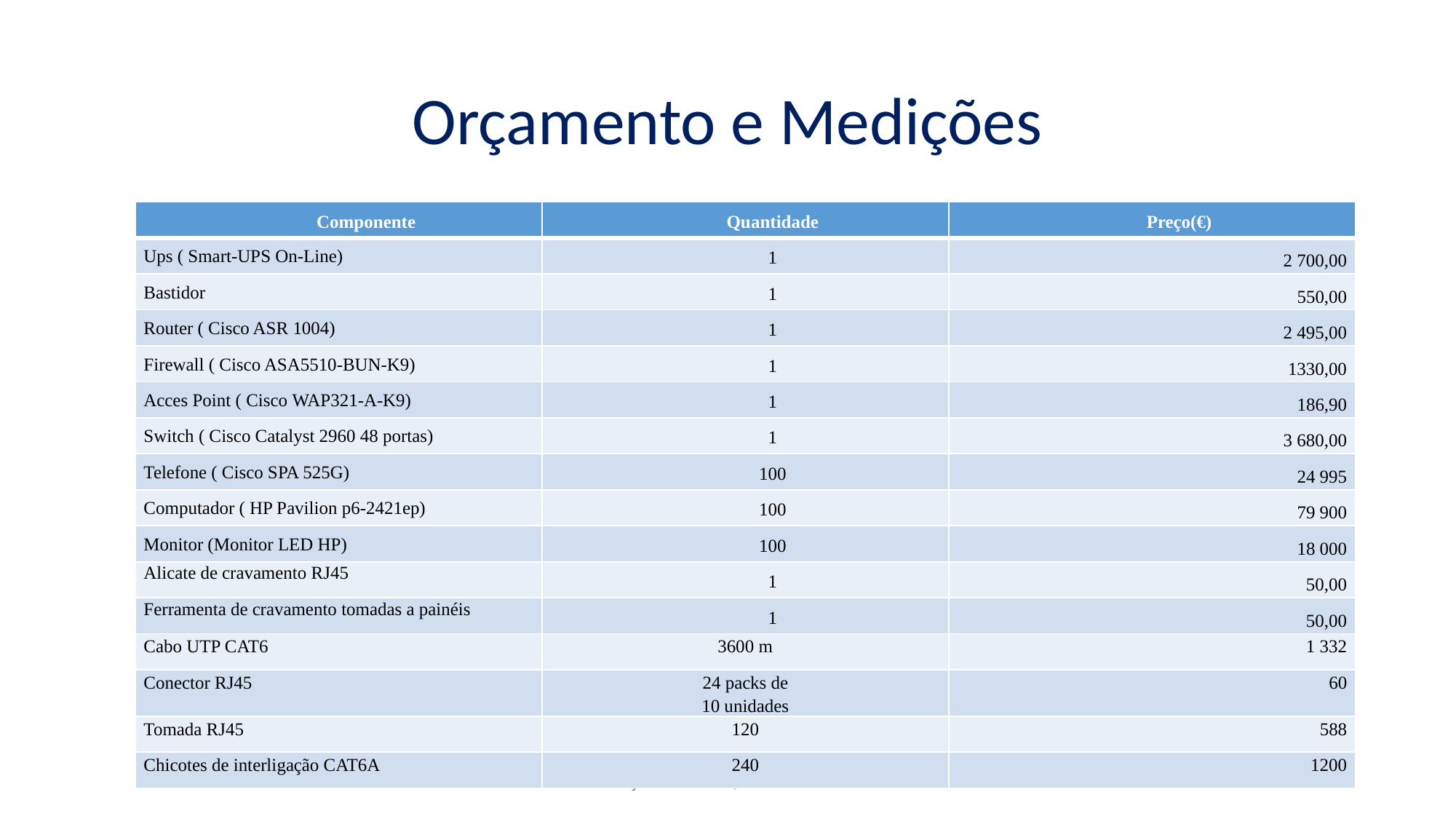

# Orçamento e Medições
| Componente | Quantidade | Preço(€) |
| --- | --- | --- |
| Ups ( Smart-UPS On-Line) | 1 | 2 700,00 |
| Bastidor | 1 | 550,00 |
| Router ( Cisco ASR 1004) | 1 | 2 495,00 |
| Firewall ( Cisco ASA5510-BUN-K9) | 1 | 1330,00 |
| Acces Point ( Cisco WAP321-A-K9) | 1 | 186,90 |
| Switch ( Cisco Catalyst 2960 48 portas) | 1 | 3 680,00 |
| Telefone ( Cisco SPA 525G) | 100 | 24 995 |
| Computador ( HP Pavilion p6-2421ep) | 100 | 79 900 |
| Monitor (Monitor LED HP) | 100 | 18 000 |
| Alicate de cravamento RJ45 | 1 | 50,00 |
| Ferramenta de cravamento tomadas a painéis | 1 | 50,00 |
| Cabo UTP CAT6 | 3600 m | 1 332 |
| Conector RJ45 | 24 packs de 10 unidades | 60 |
| Tomada RJ45 | 120 | 588 |
| Chicotes de interligação CAT6A | 240 | 1200 |
Loja do Cidadão, Janilza Simão